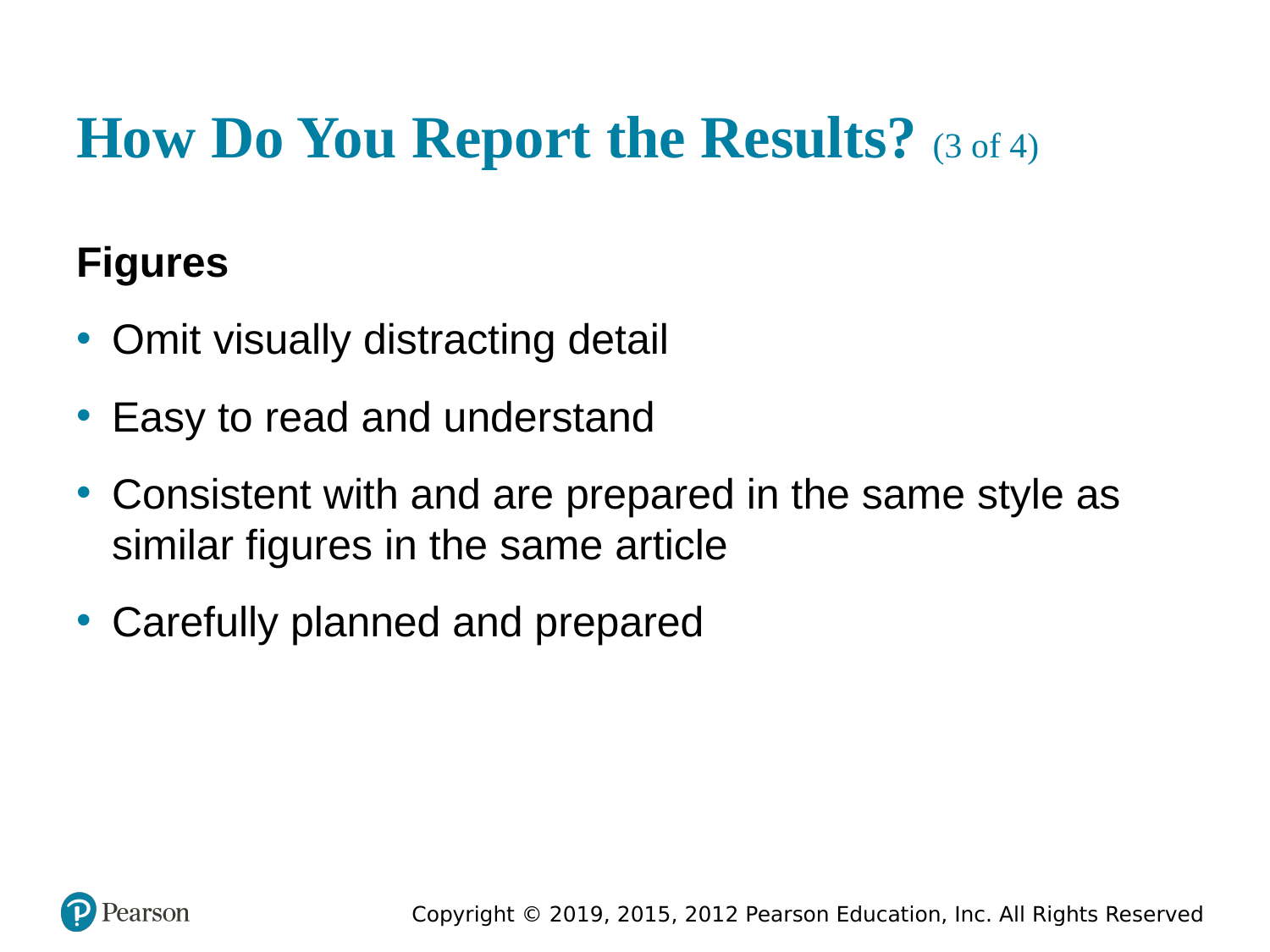

# How Do You Report the Results? (3 of 4)
Figures
Omit visually distracting detail
Easy to read and understand
Consistent with and are prepared in the same style as similar figures in the same article
Carefully planned and prepared